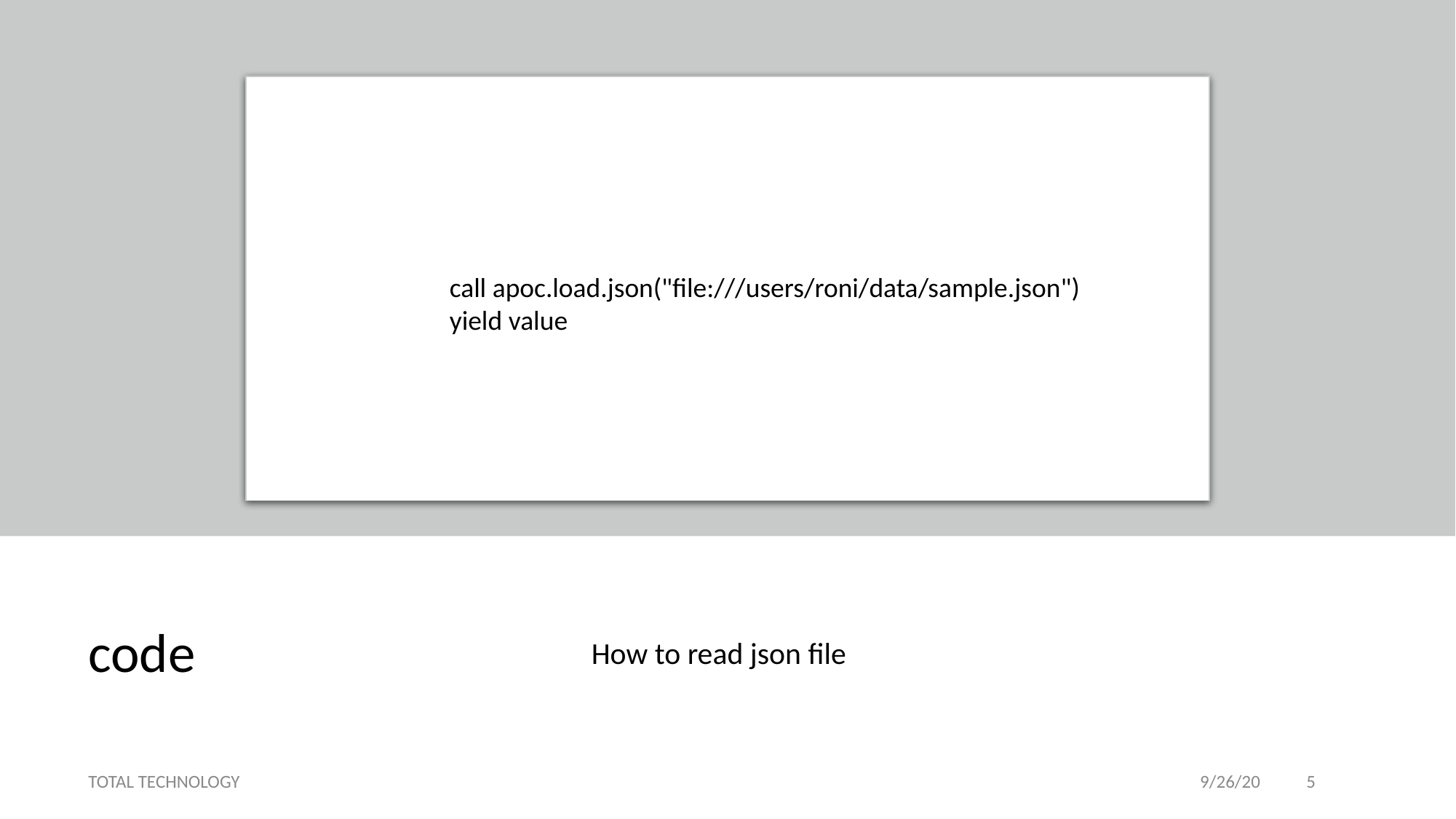

call apoc.load.json("file:///users/roni/data/sample.json")
yield value
# code
How to read json file
TOTAL TECHNOLOGY
9/26/20
5